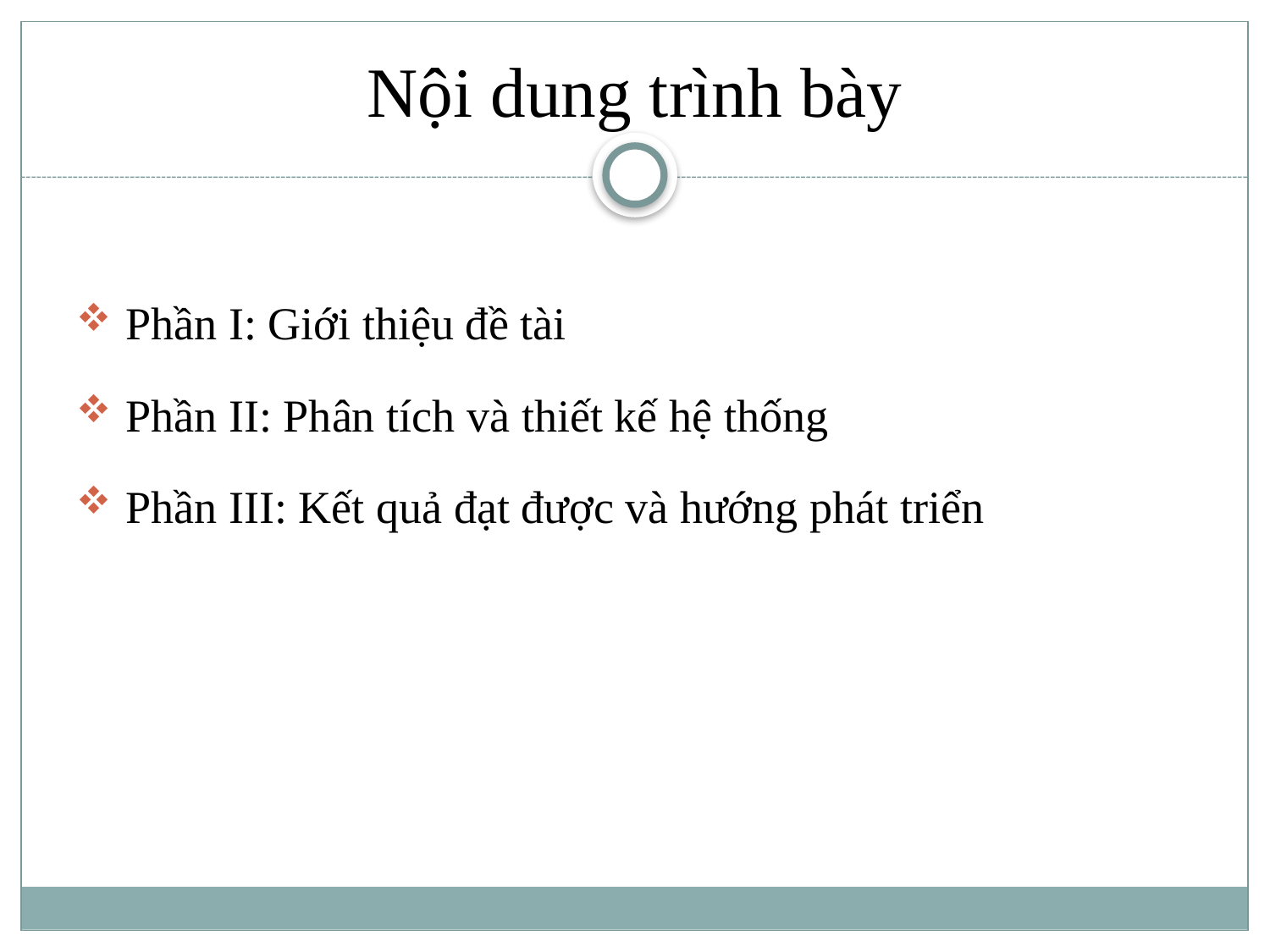

Nội dung trình bày
Phần I: Giới thiệu đề tài
Phần II: Phân tích và thiết kế hệ thống
Phần III: Kết quả đạt được và hướng phát triển